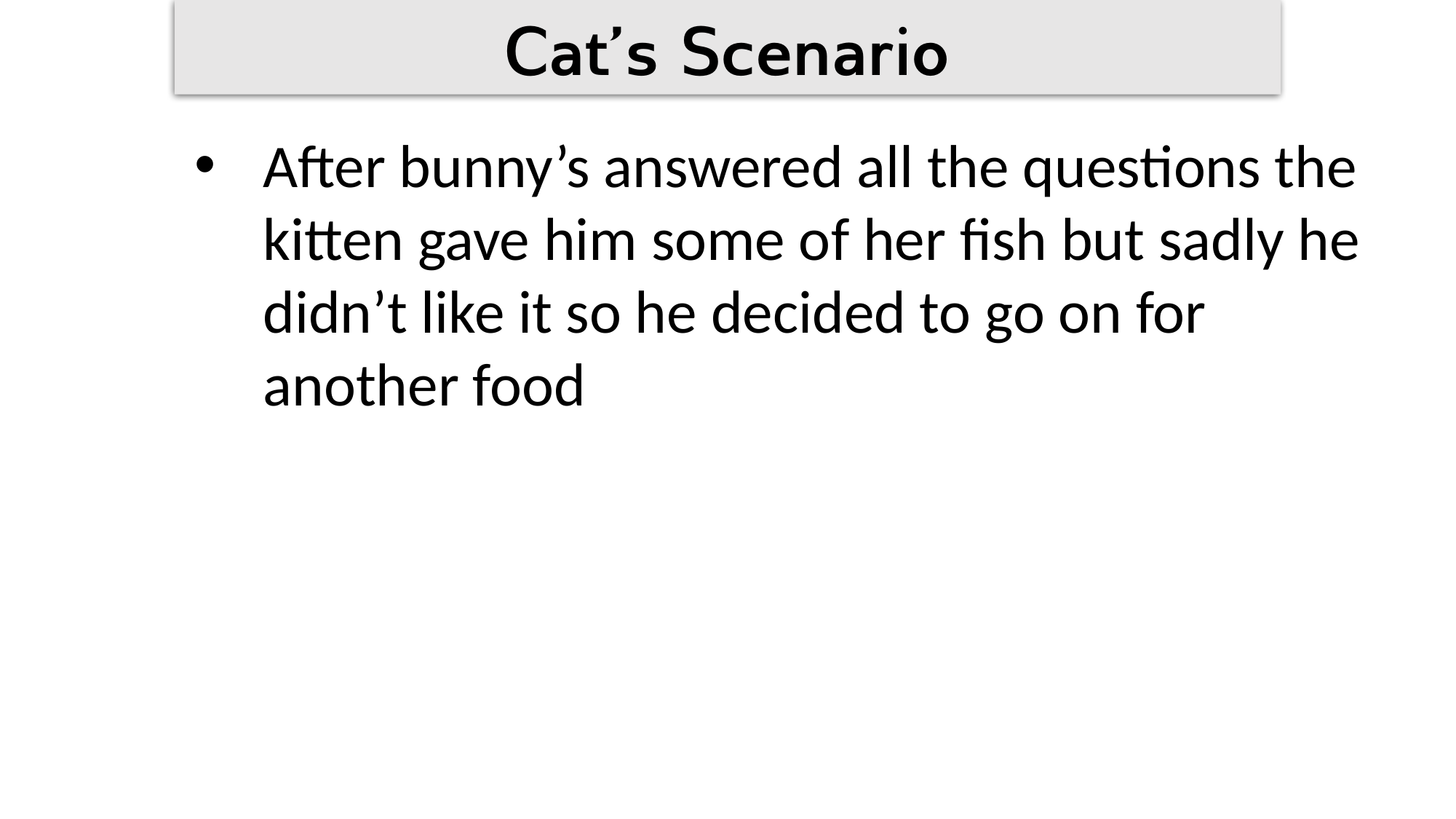

Cat’s Scenario
After bunny’s answered all the questions the kitten gave him some of her fish but sadly he didn’t like it so he decided to go on for another food